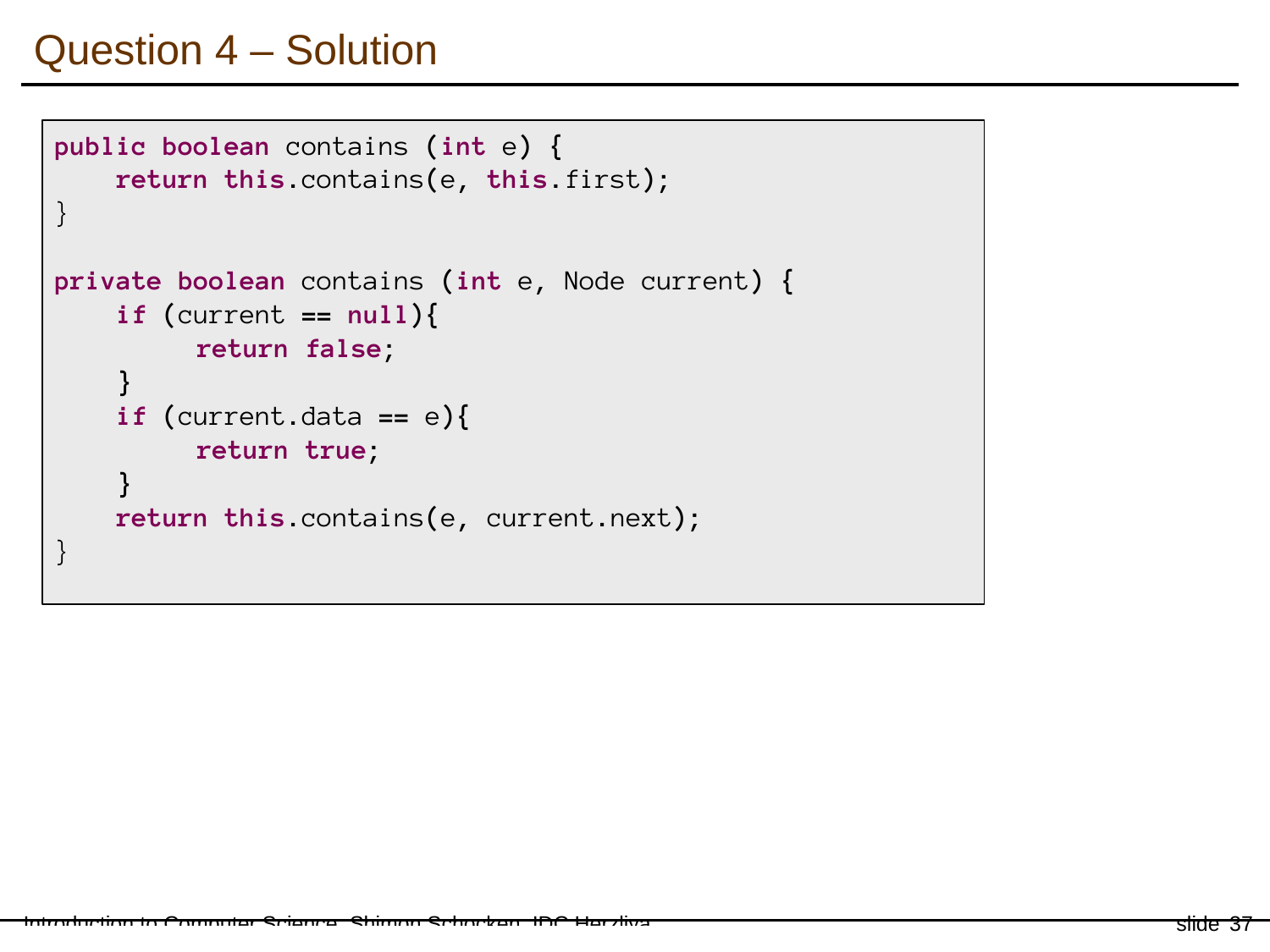

Question 4 – Solution

public boolean contains (int e) {
    return this.contains(e, this.first);
}

private boolean contains (int e, Node current) {
    if (current == null){
 return false;
}
    if (current.data == e){
 return true;
}
    return this.contains(e, current.next);
}